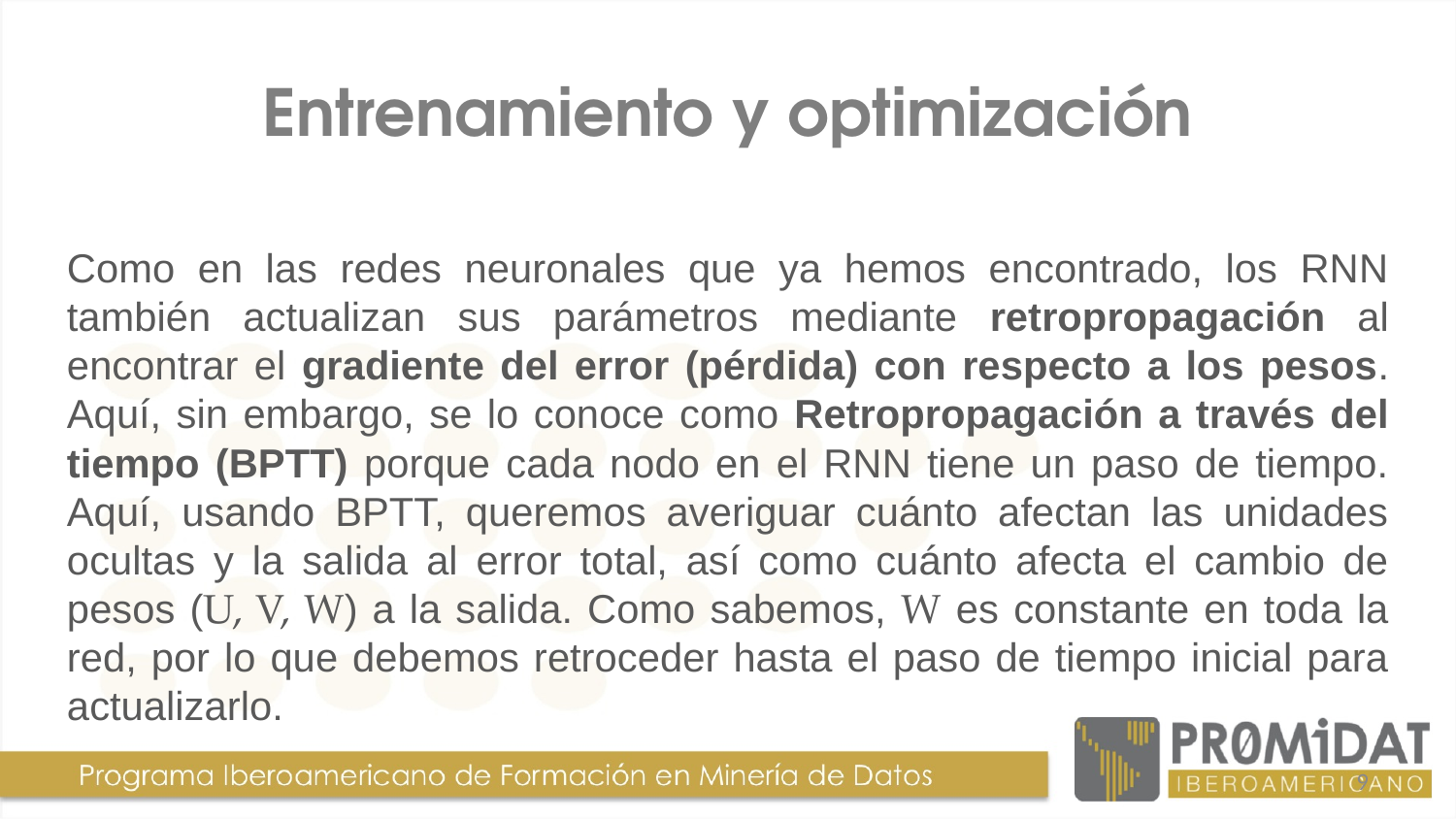

# Entrenamiento y optimización

Como en las redes neuronales que ya hemos encontrado, los RNN también actualizan sus parámetros mediante retropropagación al encontrar el gradiente del error (pérdida) con respecto a los pesos. Aquí, sin embargo, se lo conoce como Retropropagación a través del tiempo (BPTT) porque cada nodo en el RNN tiene un paso de tiempo. Aquí, usando BPTT, queremos averiguar cuánto afectan las unidades ocultas y la salida al error total, así como cuánto afecta el cambio de pesos (U, V, W) a la salida. Como sabemos, W es constante en toda la red, por lo que debemos retroceder hasta el paso de tiempo inicial para actualizarlo.
9